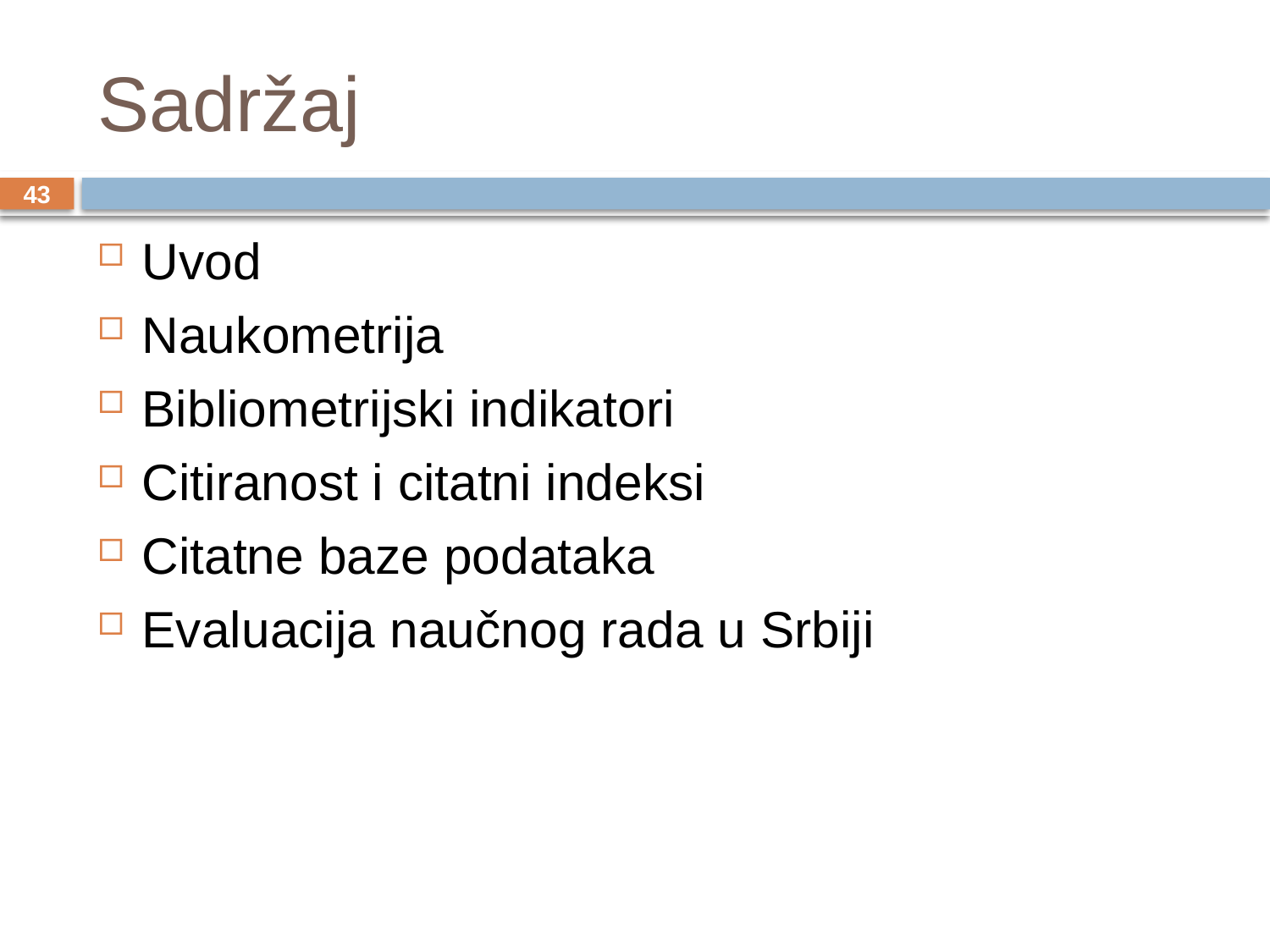

# Sadržaj
43
Uvod
Naukometrija
Bibliometrijski indikatori
Citiranost i citatni indeksi
Citatne baze podataka
Evaluacija naučnog rada u Srbiji